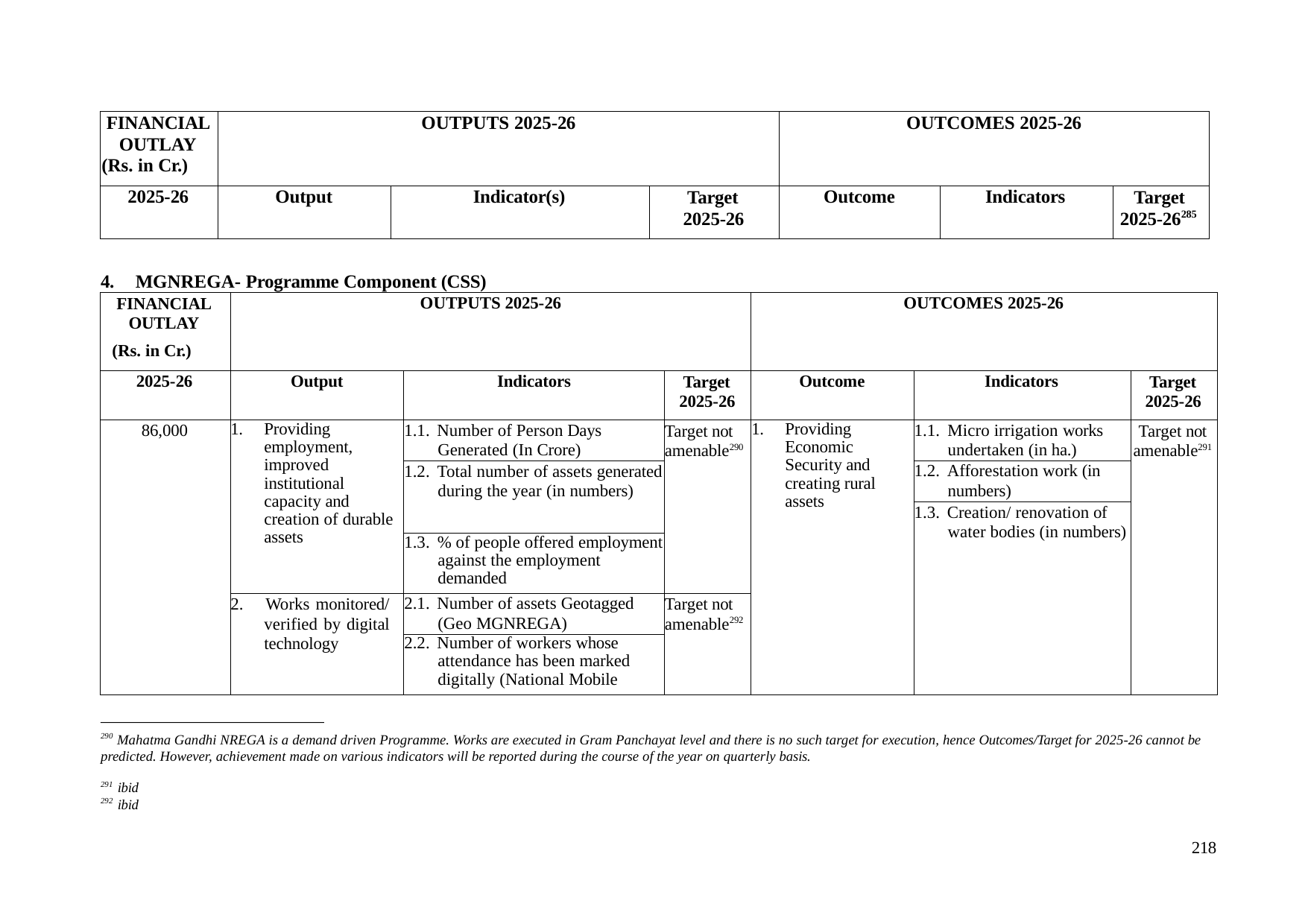

| FINANCIAL OUTLAY (Rs. in Cr.) | OUTPUTS 2025-26 |  |  | OUTCOMES 2025-26 |  |  |
| --- | --- | --- | --- | --- | --- | --- |
| 2025-26 | Output | Indicator(s) | Target 2025-26 | Outcome | Indicators | Target 2025-26285 |
4.	MGNREGA- Programme Component (CSS)
| FINANCIAL OUTLAY (Rs. in Cr.) | OUTPUTS 2025-26 |  |  | OUTCOMES 2025-26 |  |  |
| --- | --- | --- | --- | --- | --- | --- |
| 2025-26 | Output | Indicators | Target 2025-26 | Outcome | Indicators | Target 2025-26 |
| 86,000 | 1. Providing employment, improved institutional capacity and creation of durable assets | 1.1. Number of Person Days Generated (In Crore) | Target not amenable290 | 1. Providing Economic Security and creating rural assets | 1.1. Micro irrigation works undertaken (in ha.) | Target not amenable291 |
|  |  | 1.2. Total number of assets generated during the year (in numbers) |  |  | 1.2. Afforestation work (in numbers) |  |
|  |  |  |  |  | 1.3. Creation/ renovation of water bodies (in numbers) |  |
|  |  | 1.3. % of people offered employment against the employment demanded |  |  |  |  |
|  | 2. Works monitored/ verified by digital technology | 2.1. Number of assets Geotagged (Geo MGNREGA) | Target not amenable292 |  |  |  |
|  |  | 2.2. Number of workers whose attendance has been marked digitally (National Mobile |  |  |  |  |

290 Mahatma Gandhi NREGA is a demand driven Programme. Works are executed in Gram Panchayat level and there is no such target for execution, hence Outcomes/Target for 2025-26 cannot be predicted. However, achievement made on various indicators will be reported during the course of the year on quarterly basis.
291 ibid
292 ibid
218